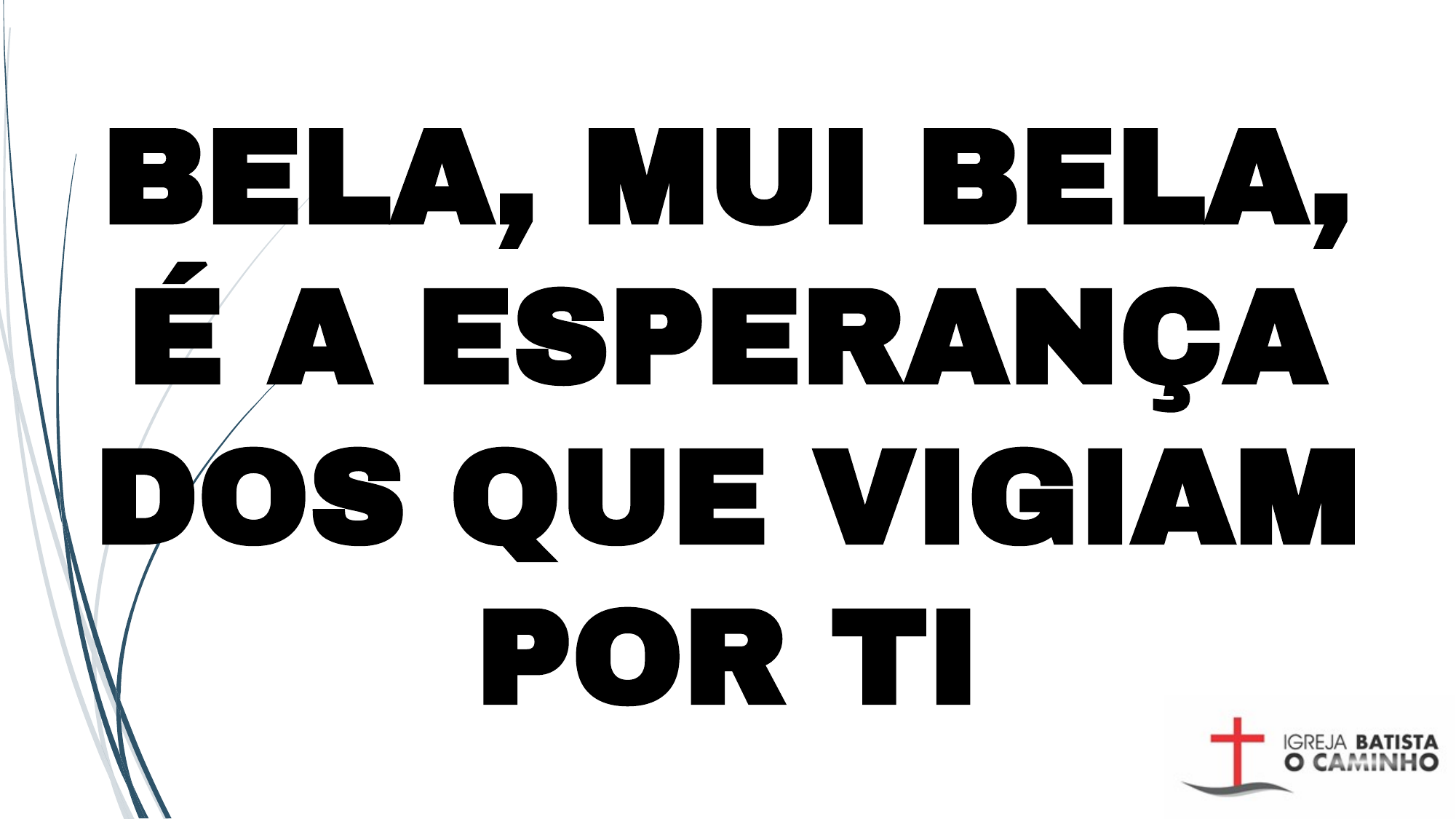

# BELA, MUI BELA, É A ESPERANÇA DOS QUE VIGIAM POR TI